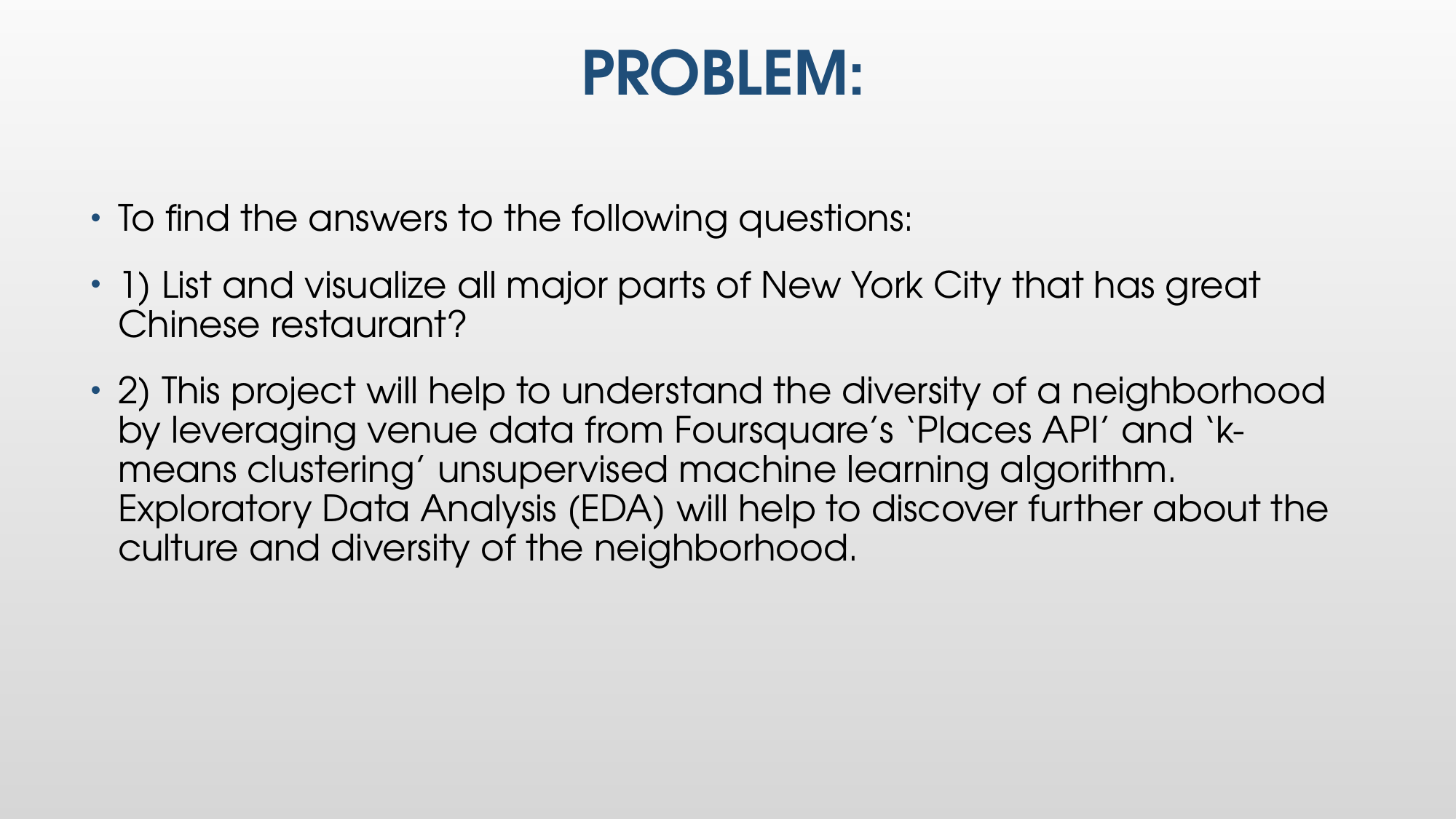

# Problem:
To find the answers to the following questions:
1) List and visualize all major parts of New York City that has great Chinese restaurant?
2) This project will help to understand the diversity of a neighborhood by leveraging venue data from Foursquare’s ‘Places API’ and ‘k-means clustering’ unsupervised machine learning algorithm. Exploratory Data Analysis (EDA) will help to discover further about the culture and diversity of the neighborhood.